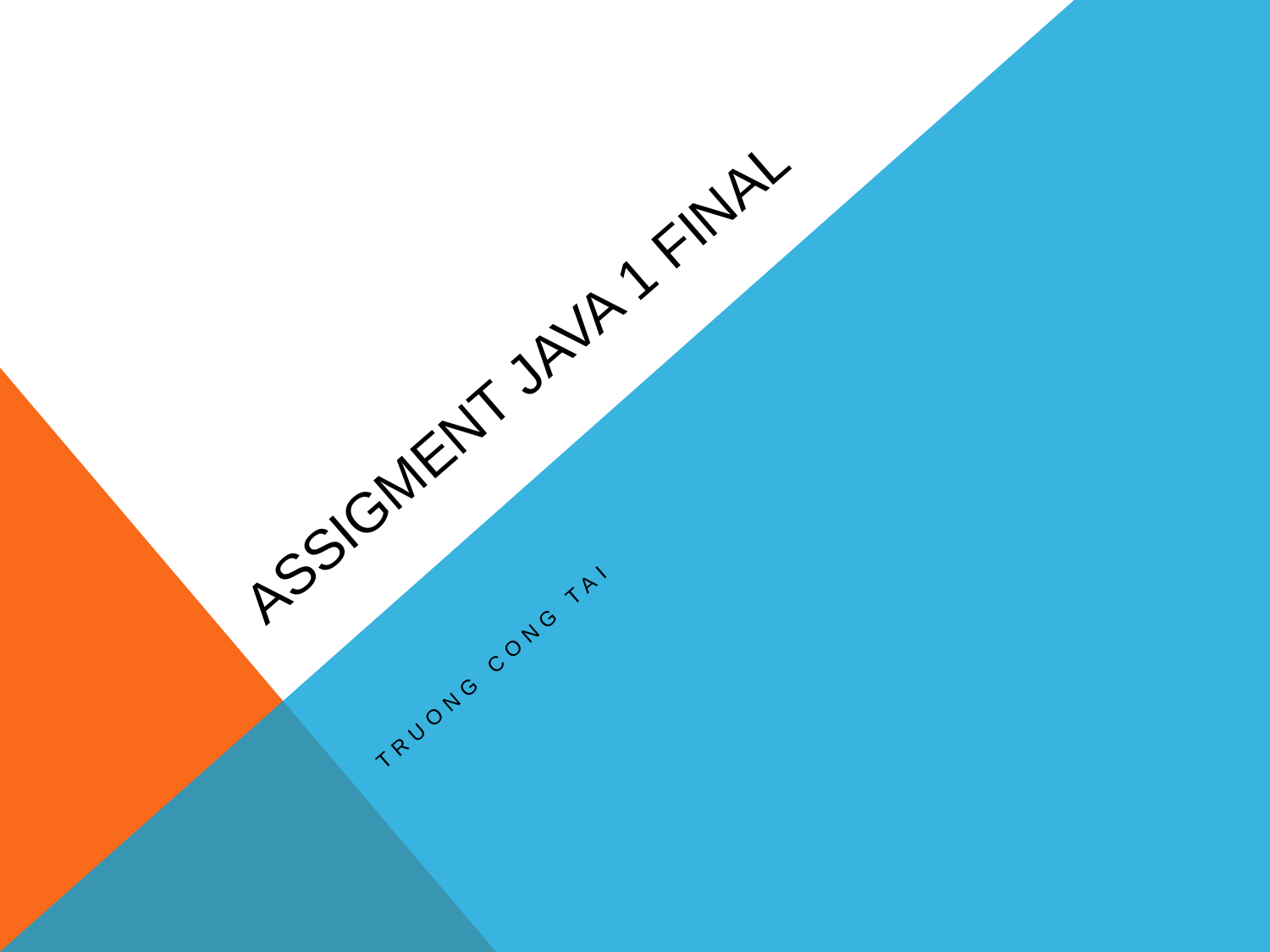

# Assigment Java 1 Final
Truong Cong Tai